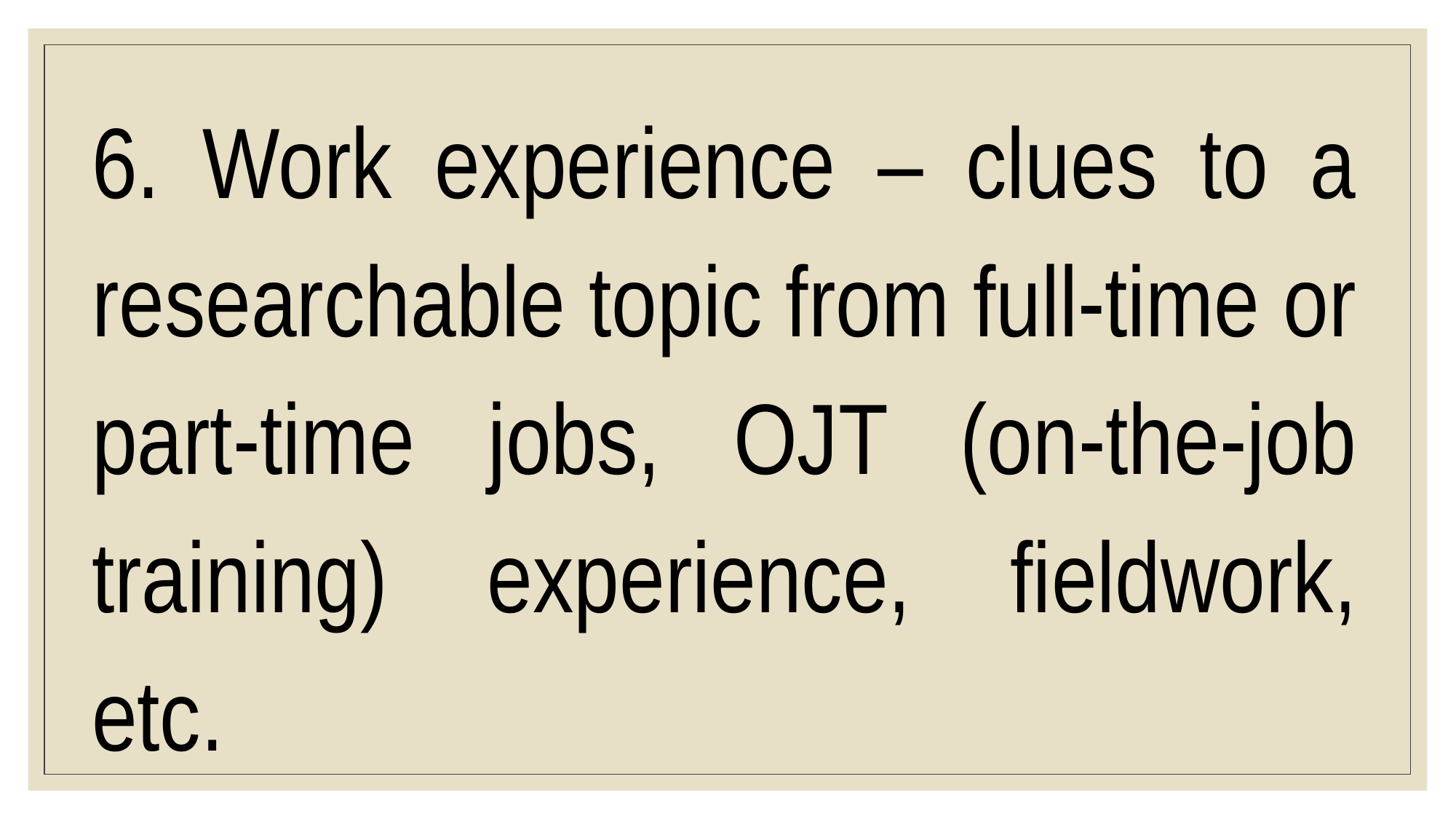

6. Work experience – clues to a researchable topic from full-time or part-time jobs, OJT (on-the-job training) experience, fieldwork, etc.